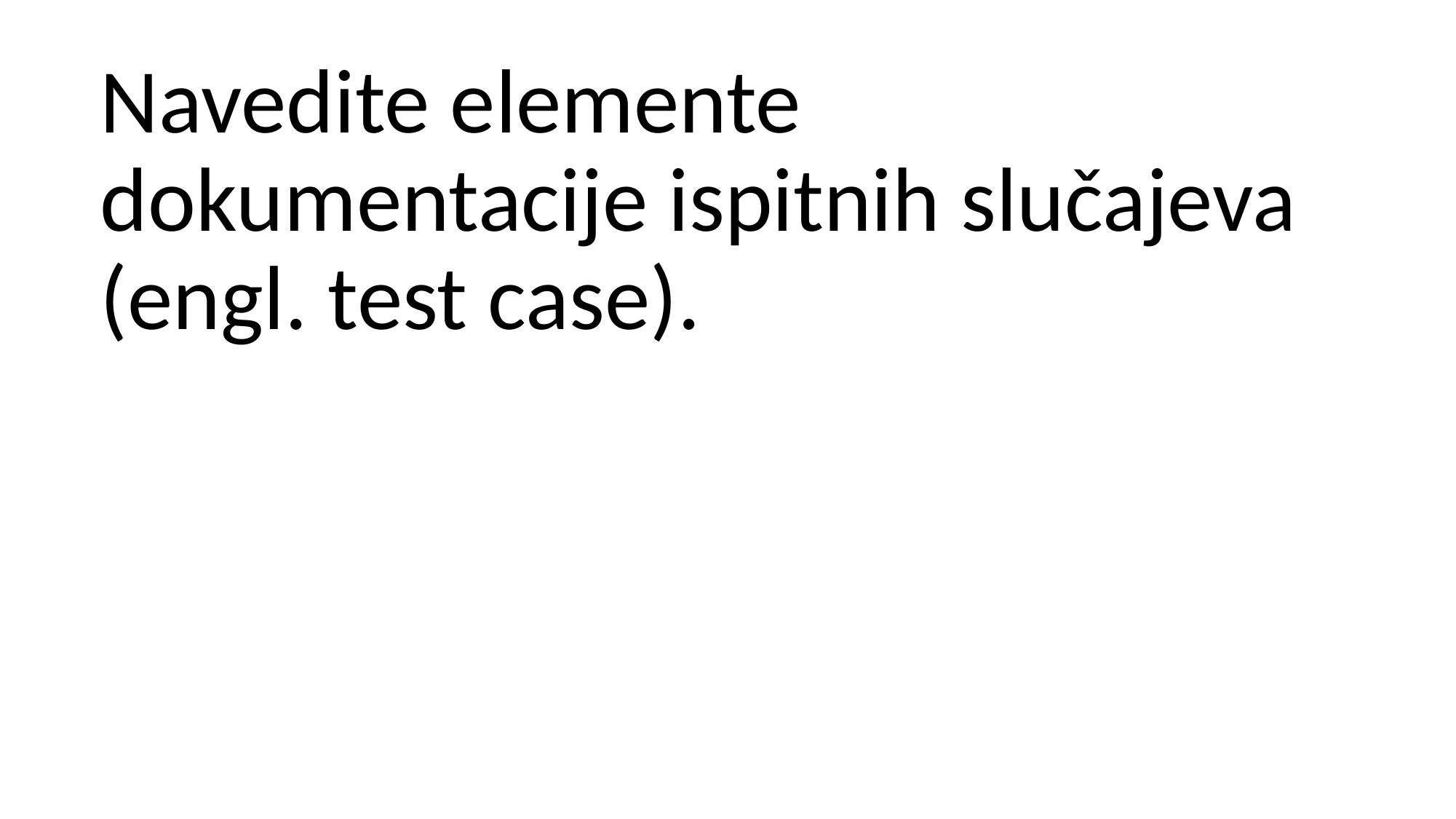

Navedite elemente dokumentacije ispitnih slučajeva (engl. test case).